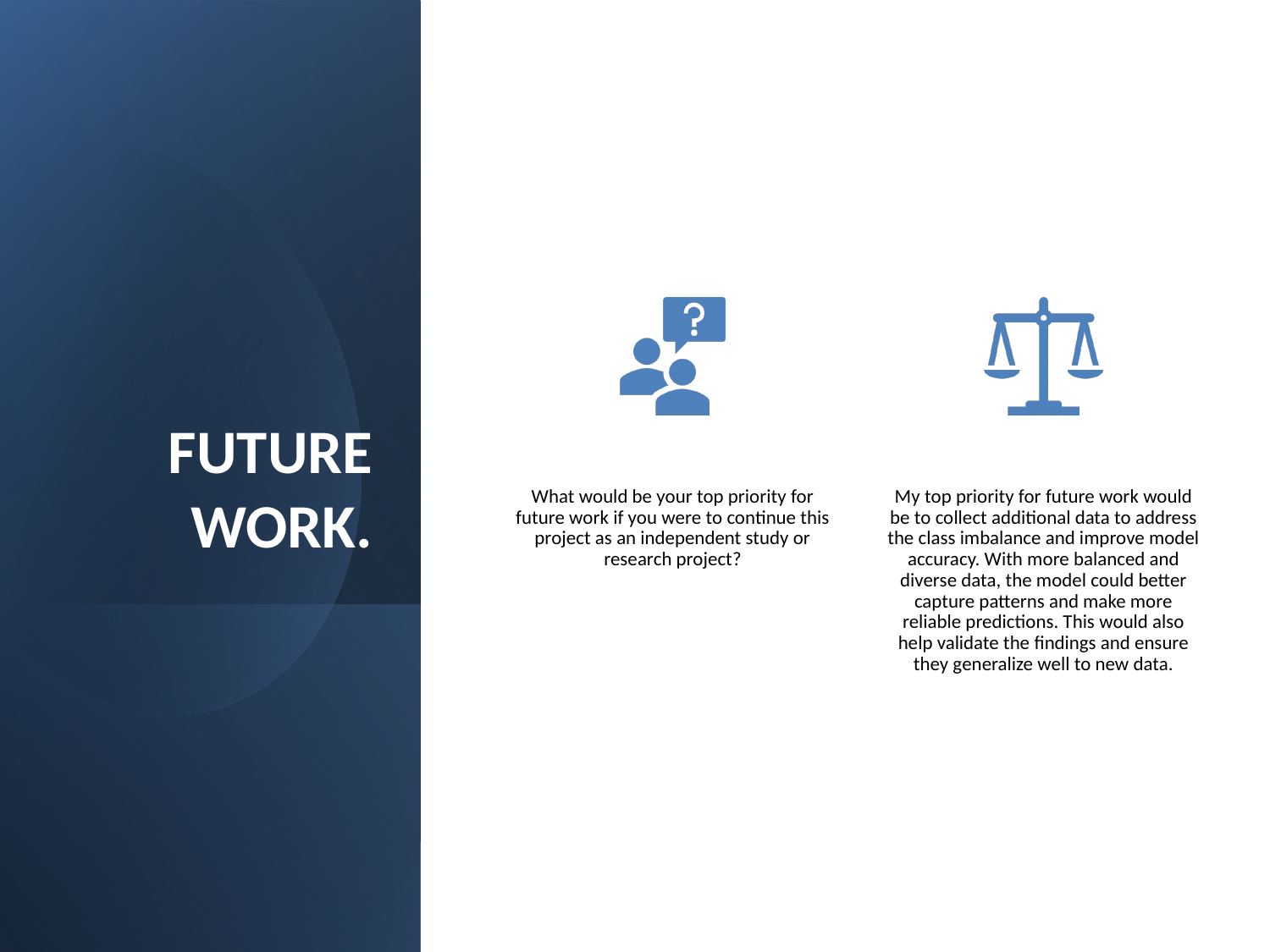

What would be your top priority for future work if you were to continue this project as an independent study or research project?
My top priority for future work would be to collect additional data to address the class imbalance and improve model accuracy. With more balanced and diverse data, the model could better capture patterns and make more reliable predictions. This would also help validate the findings and ensure they generalize well to new data.

# FUTURE WORK.